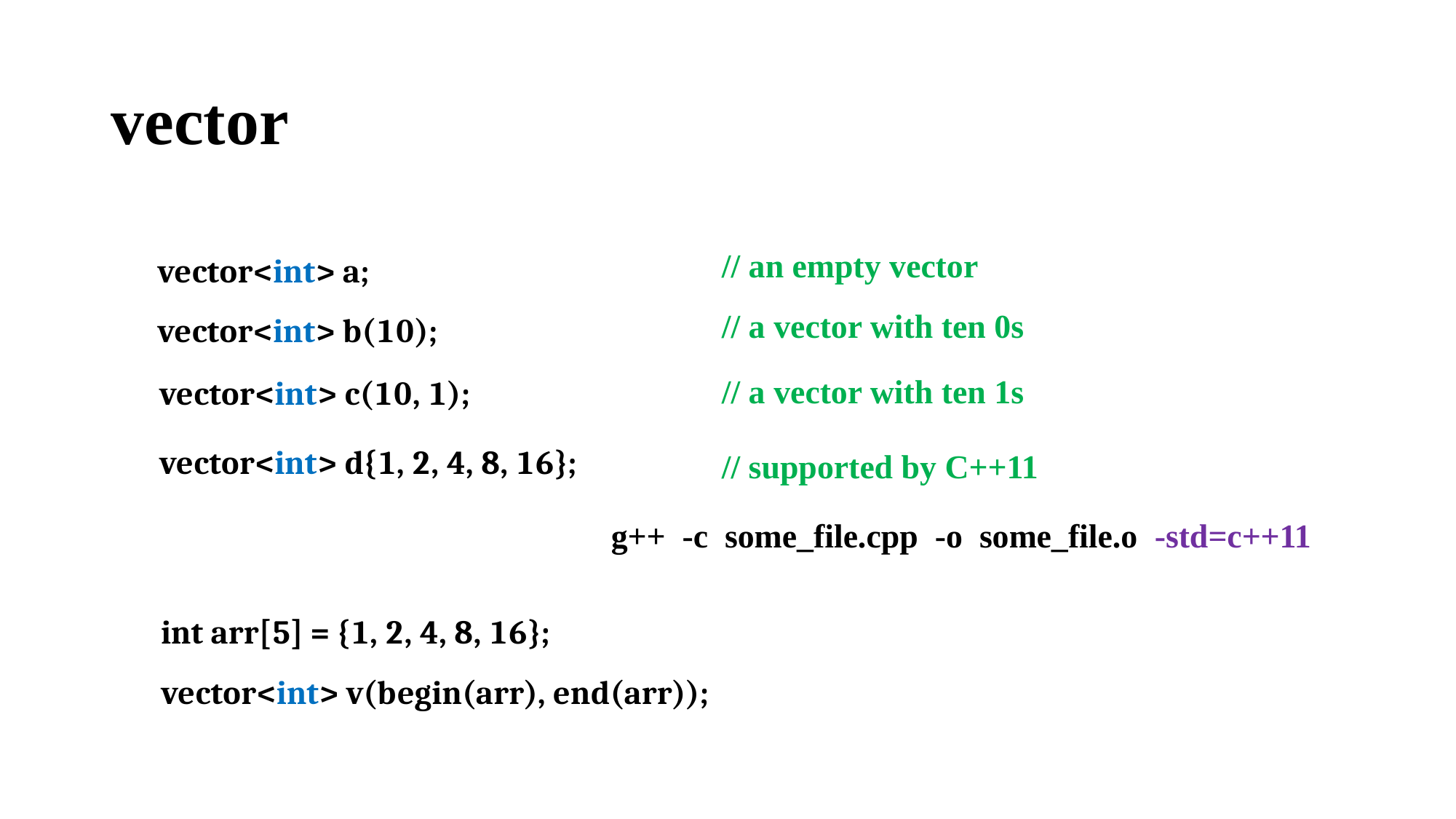

# vector
// an empty vector
vector<int> a;
// a vector with ten 0s
vector<int> b(10);
// a vector with ten 1s
vector<int> c(10, 1);
vector<int> d{1, 2, 4, 8, 16};
// supported by C++11
g++  -c  some_file.cpp  -o  some_file.o  -std=c++11
int arr[5] = {1, 2, 4, 8, 16};
vector<int> v(begin(arr), end(arr));